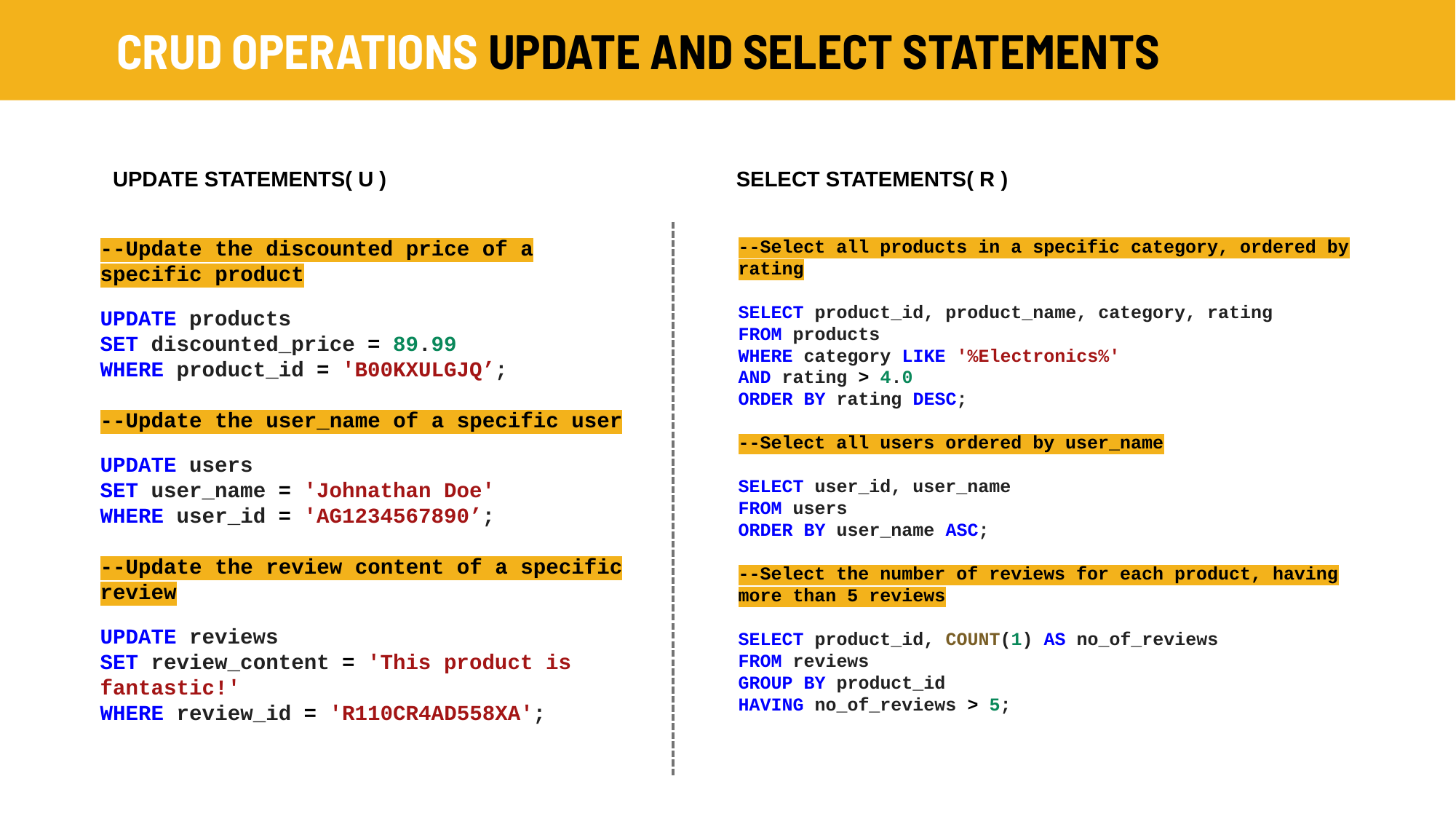

CRUD OPERATIONS UPDATE AND SELECT STATEMENTS
UPDATE STATEMENTS( U )
SELECT STATEMENTS( R )
--Update the discounted price of a specific product

UPDATE products
SET discounted_price = 89.99
WHERE product_id = 'B00KXULGJQ’;

--Update the user_name of a specific user

UPDATE users
SET user_name = 'Johnathan Doe'
WHERE user_id = 'AG1234567890’;

--Update the review content of a specific review

UPDATE reviews
SET review_content = 'This product is fantastic!'
WHERE review_id = 'R110CR4AD558XA';
--Select all products in a specific category, ordered by rating

SELECT product_id, product_name, category, rating
FROM products
WHERE category LIKE '%Electronics%'
AND rating > 4.0
ORDER BY rating DESC;

--Select all users ordered by user_name

SELECT user_id, user_name
FROM users
ORDER BY user_name ASC;

--Select the number of reviews for each product, having more than 5 reviews

SELECT product_id, COUNT(1) AS no_of_reviews
FROM reviews
GROUP BY product_id
HAVING no_of_reviews > 5;